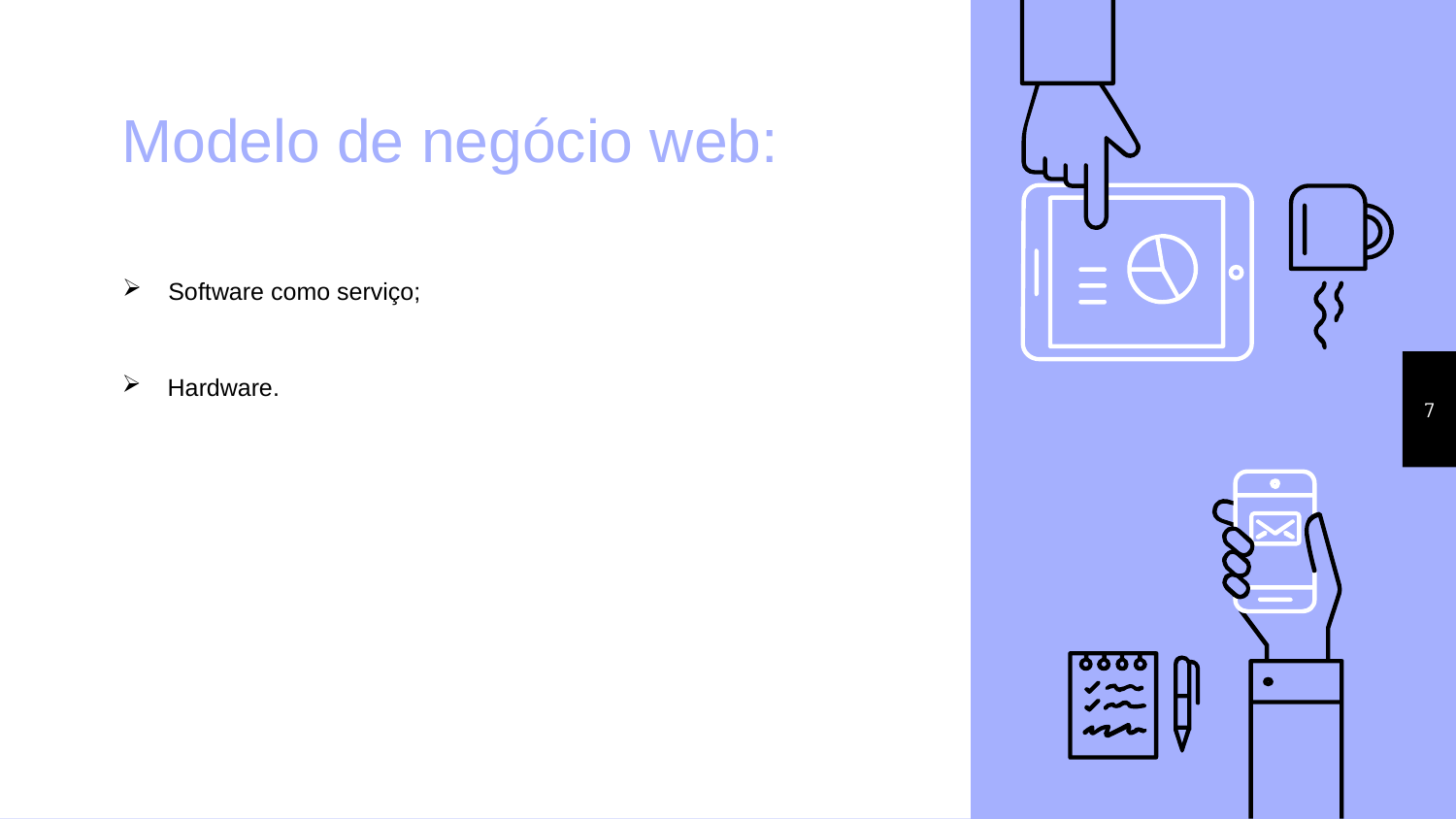

# Modelo de negócio web:
Software como serviço;
7
Hardware.